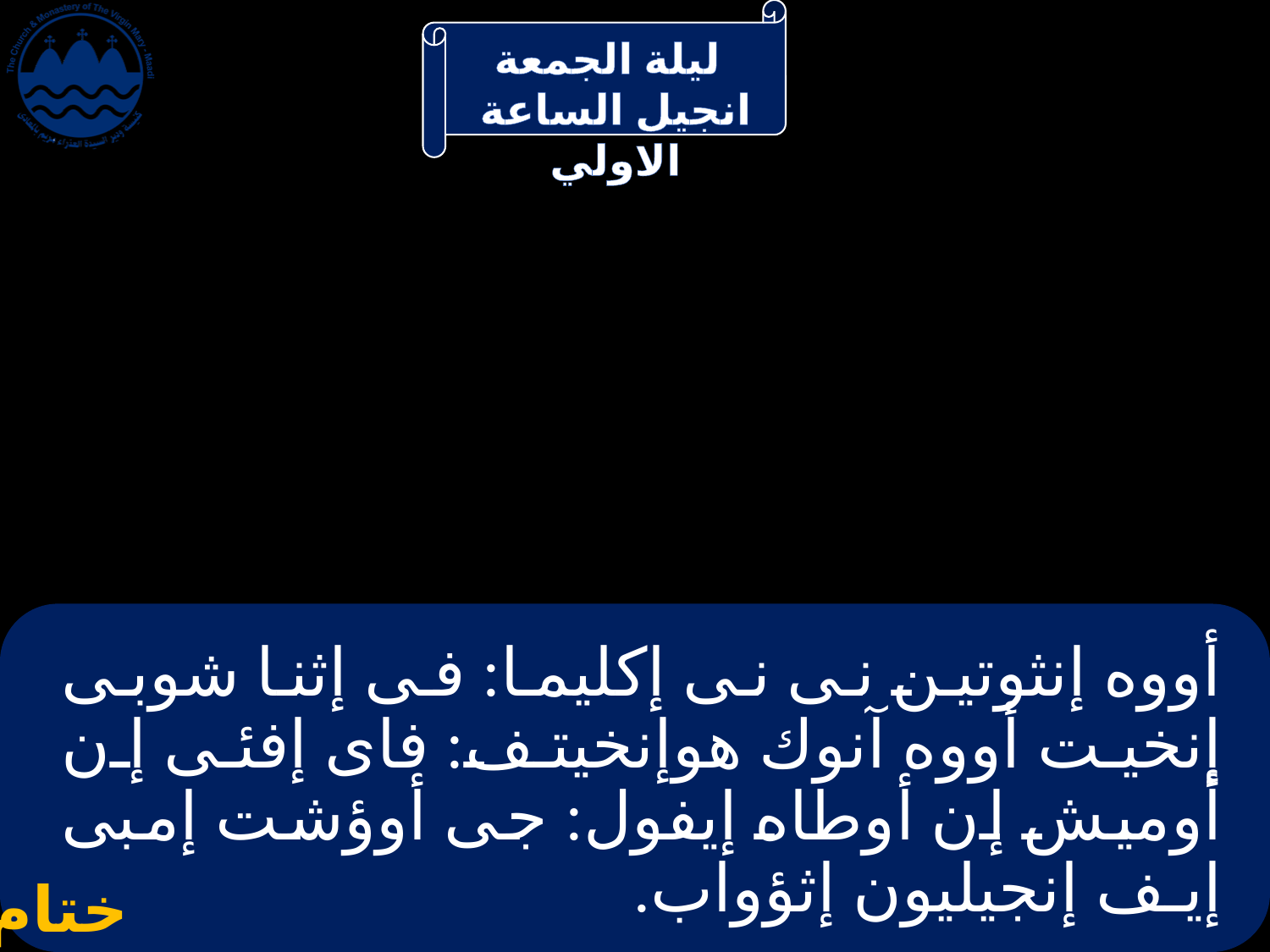

# أووه إنثوتين نى نى إكليما: فى إثنا شوبى إنخيت أووه آنوك هوإنخيتف: فاى إفئى إن أوميش إن أوطاه إيفول: جى أوؤشت إمبى إيـف إنجيليون إثؤواب.
ختام